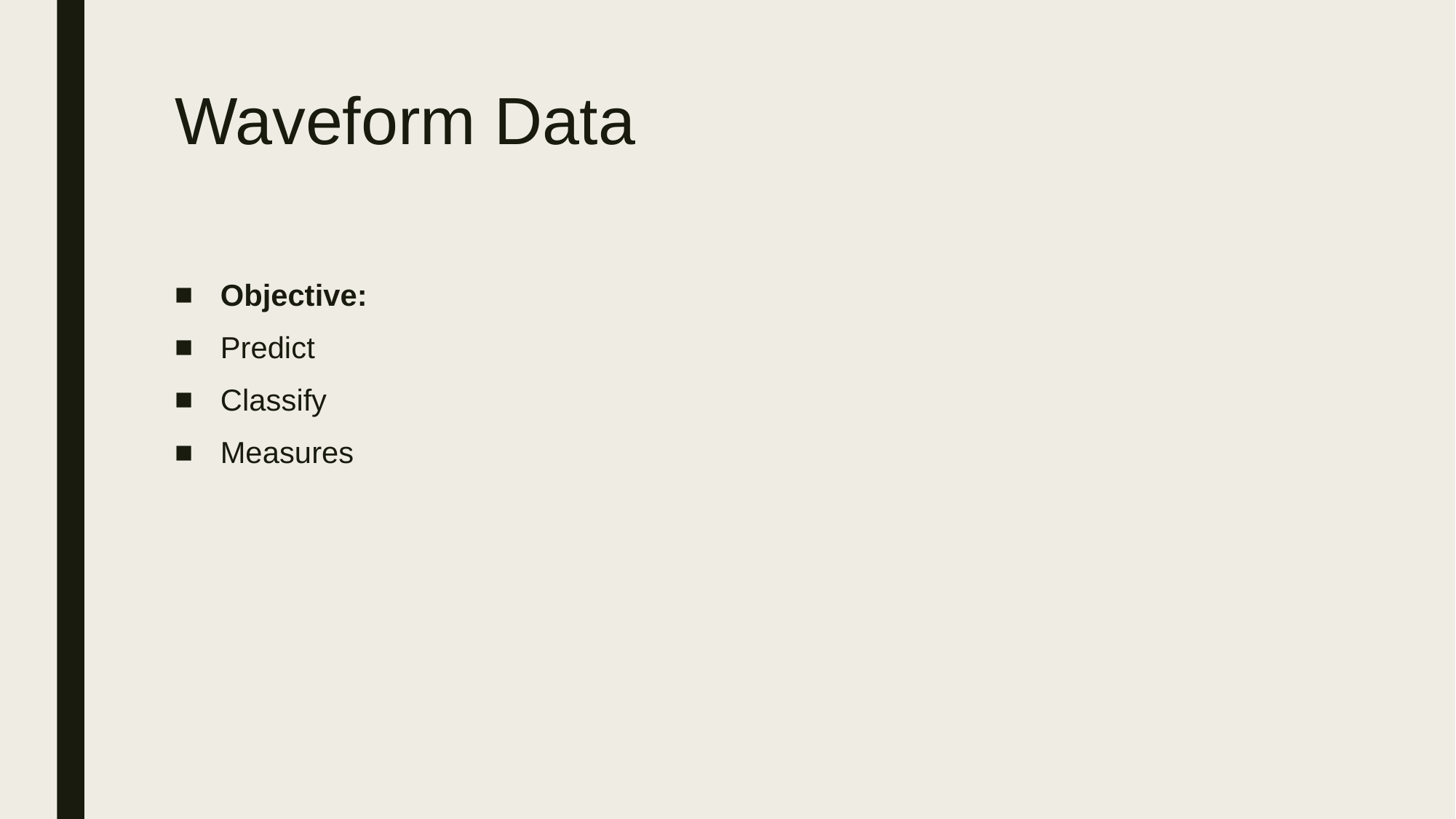

# Waveform Data
Objective:
Predict
Classify
Measures